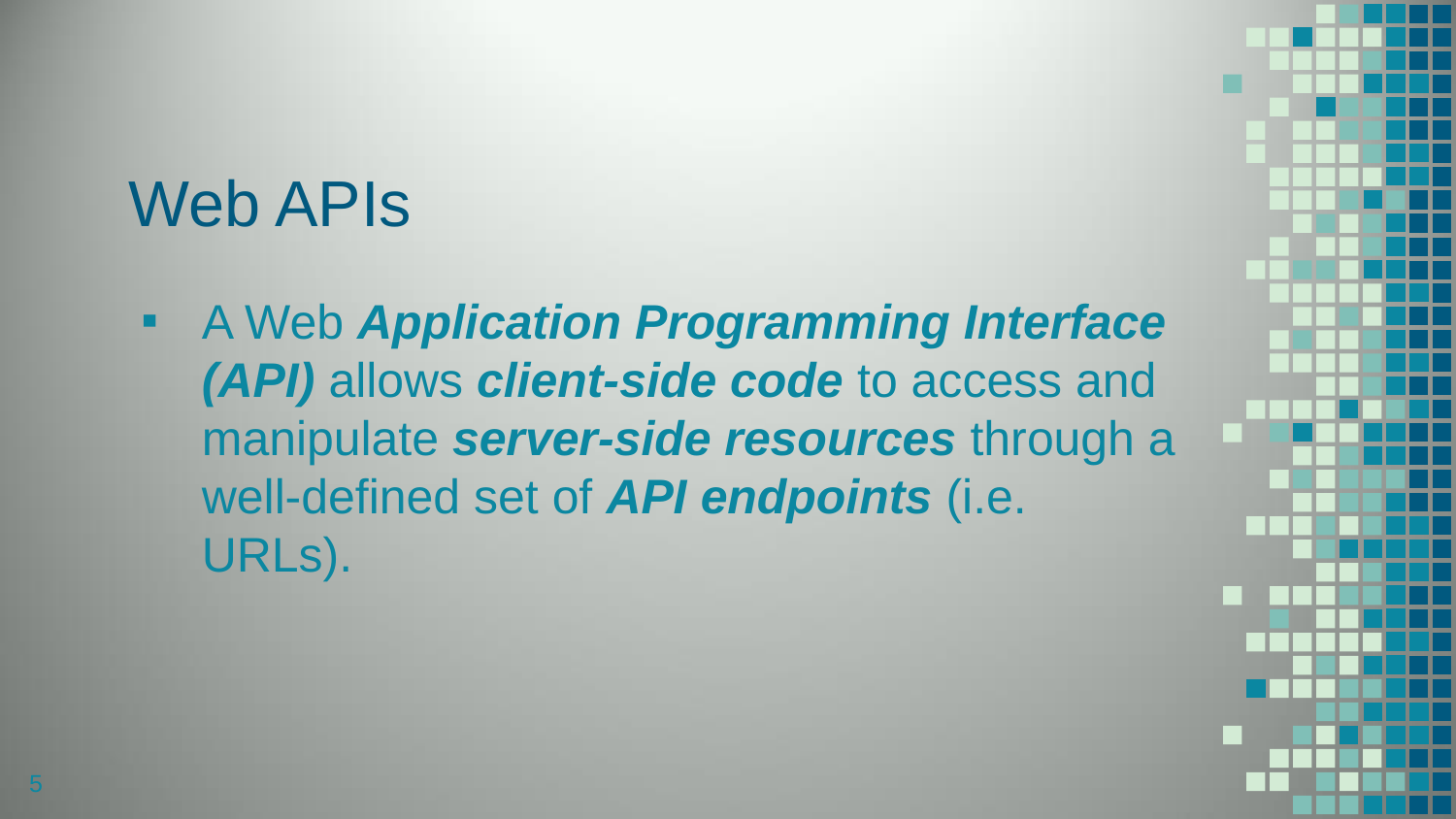

# Web APIs
A Web Application Programming Interface (API) allows client-side code to access and manipulate server-side resources through a well-defined set of API endpoints (i.e. URLs).
5